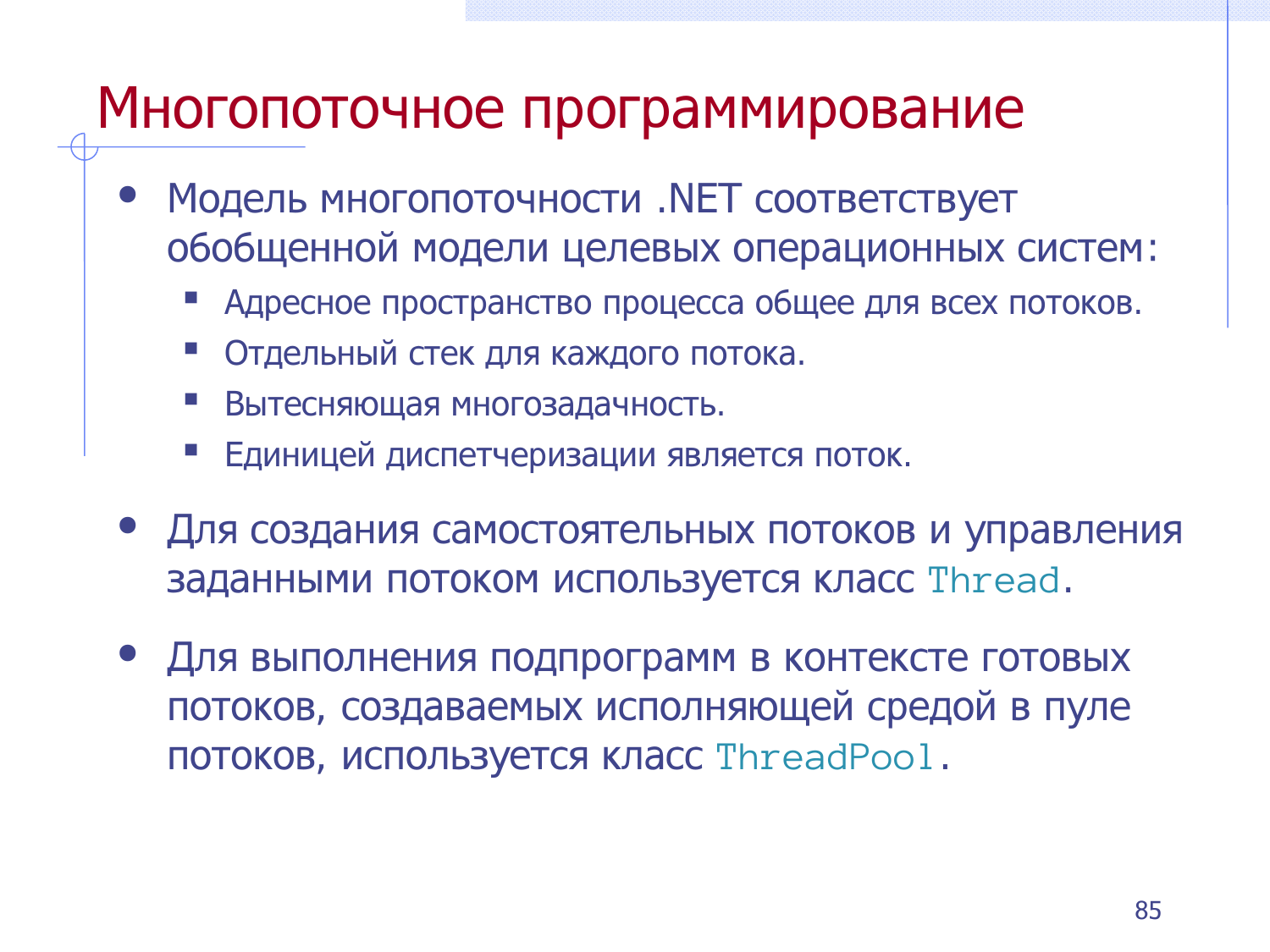

# Многопоточное программирование
Модель многопоточности .NET соответствует обобщенной модели целевых операционных систем:
Адресное пространство процесса общее для всех потоков.
Отдельный стек для каждого потока.
Вытесняющая многозадачность.
Единицей диспетчеризации является поток.
Для создания самостоятельных потоков и управления заданными потоком используется класс Thread.
Для выполнения подпрограмм в контексте готовых потоков, создаваемых исполняющей средой в пуле потоков, используется класс ThreadPool.
85